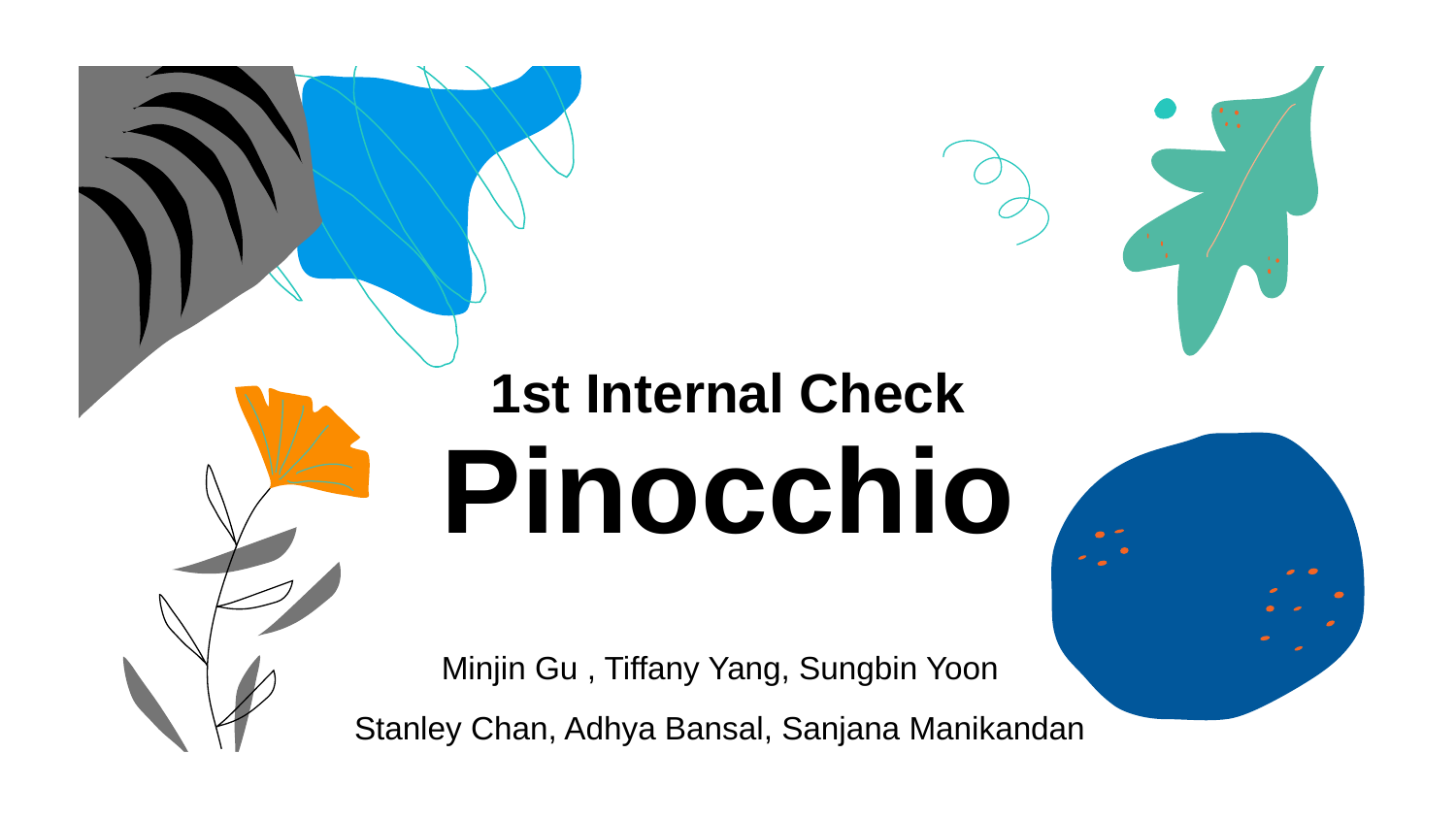

# 1st Internal Check
Pinocchio

Minjin Gu	, Tiffany Yang, Sungbin Yoon
Stanley Chan, Adhya Bansal, Sanjana Manikandan